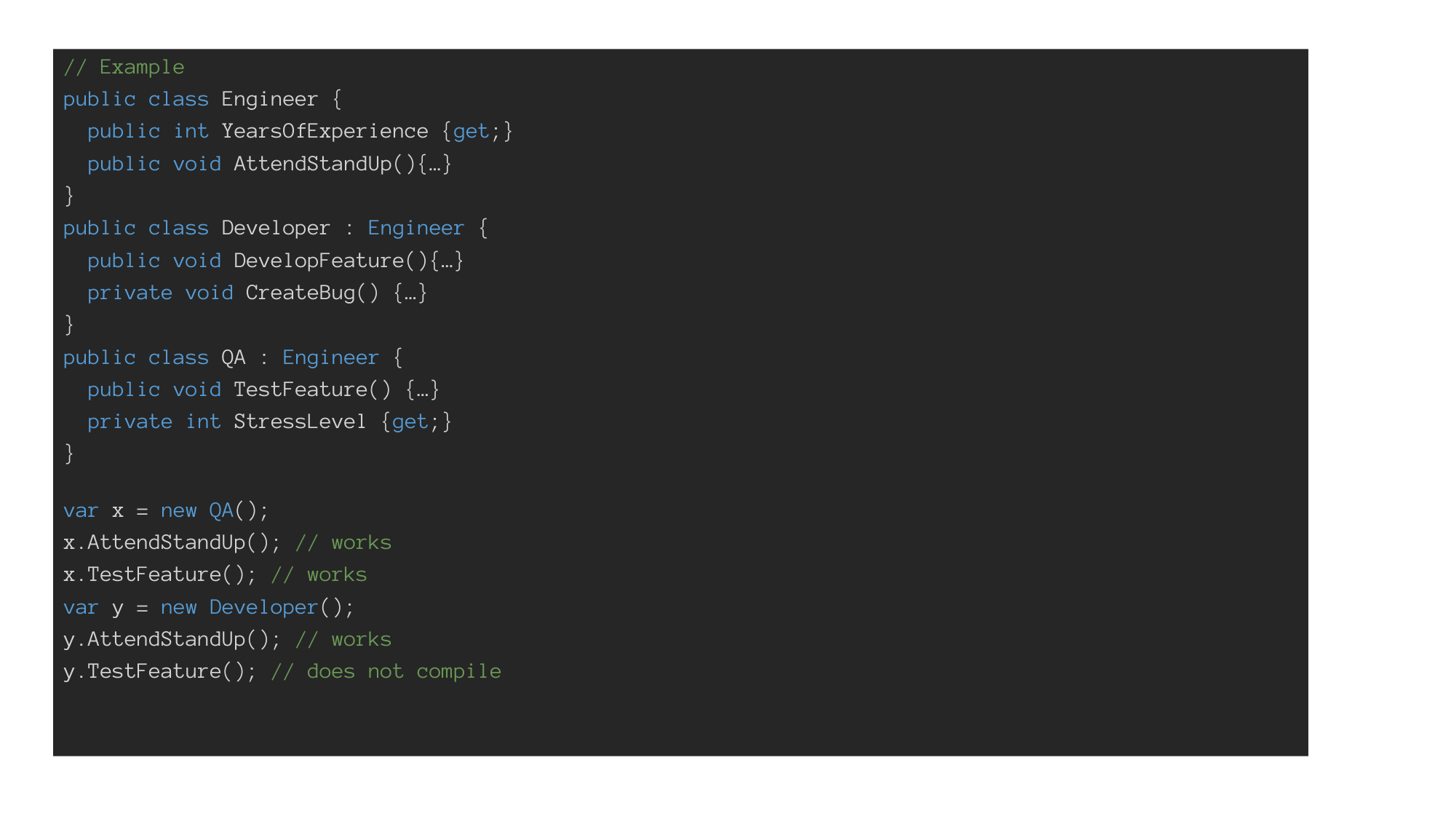

// Example
public class Engineer {
  public int YearsOfExperience {get;}
  public void AttendStandUp(){…}
}
public class Developer : Engineer {
  public void DevelopFeature(){…}
  private void CreateBug() {…}
}
public class QA : Engineer {
  public void TestFeature() {…}
  private int StressLevel {get;}
}
var x = new QA();
x.AttendStandUp(); // works
x.TestFeature(); // works
var y = new Developer();
y.AttendStandUp(); // works
y.TestFeature(); // does not compile